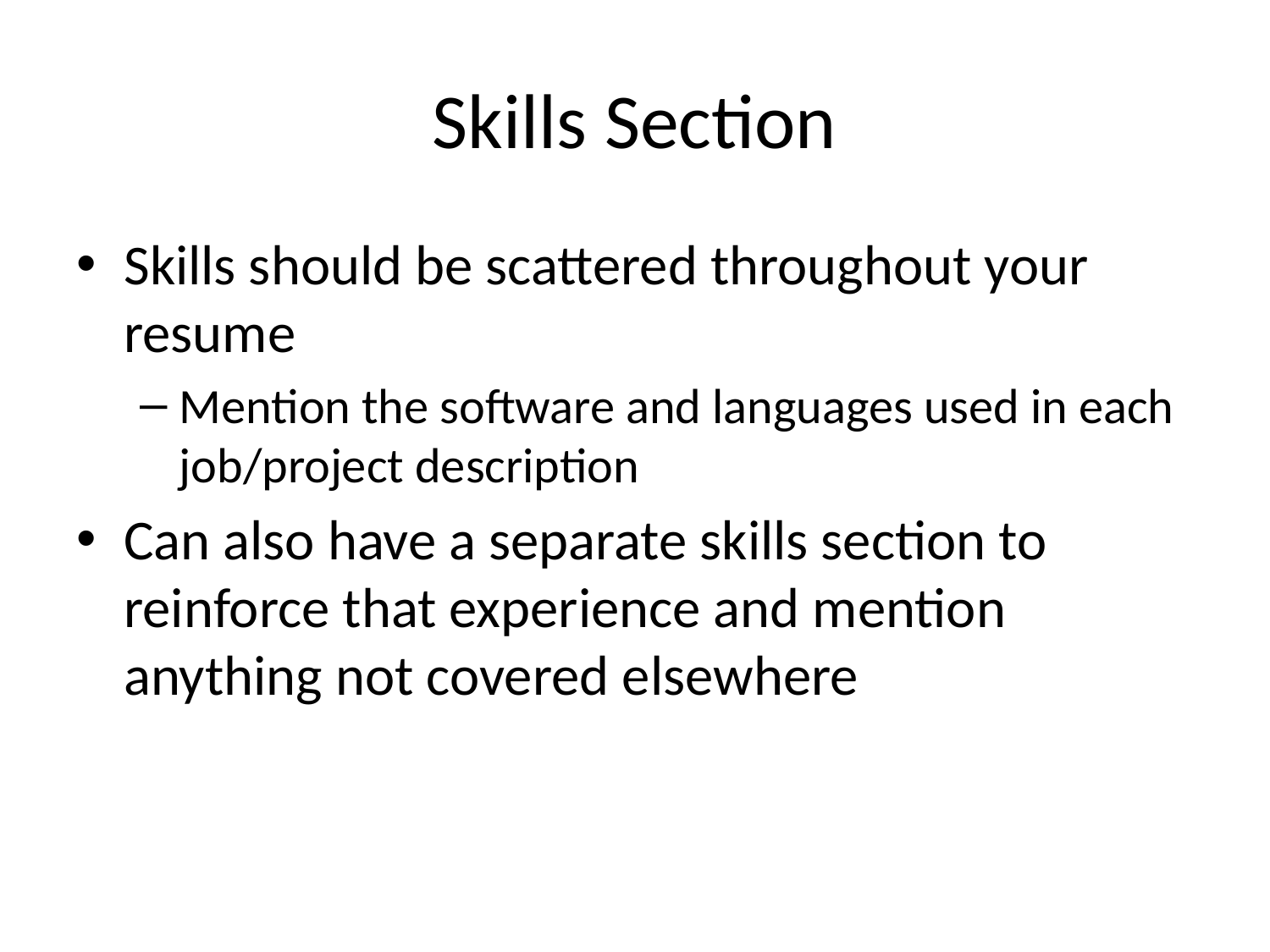

# Skills Section
Skills should be scattered throughout your resume
Mention the software and languages used in each job/project description
Can also have a separate skills section to reinforce that experience and mention anything not covered elsewhere